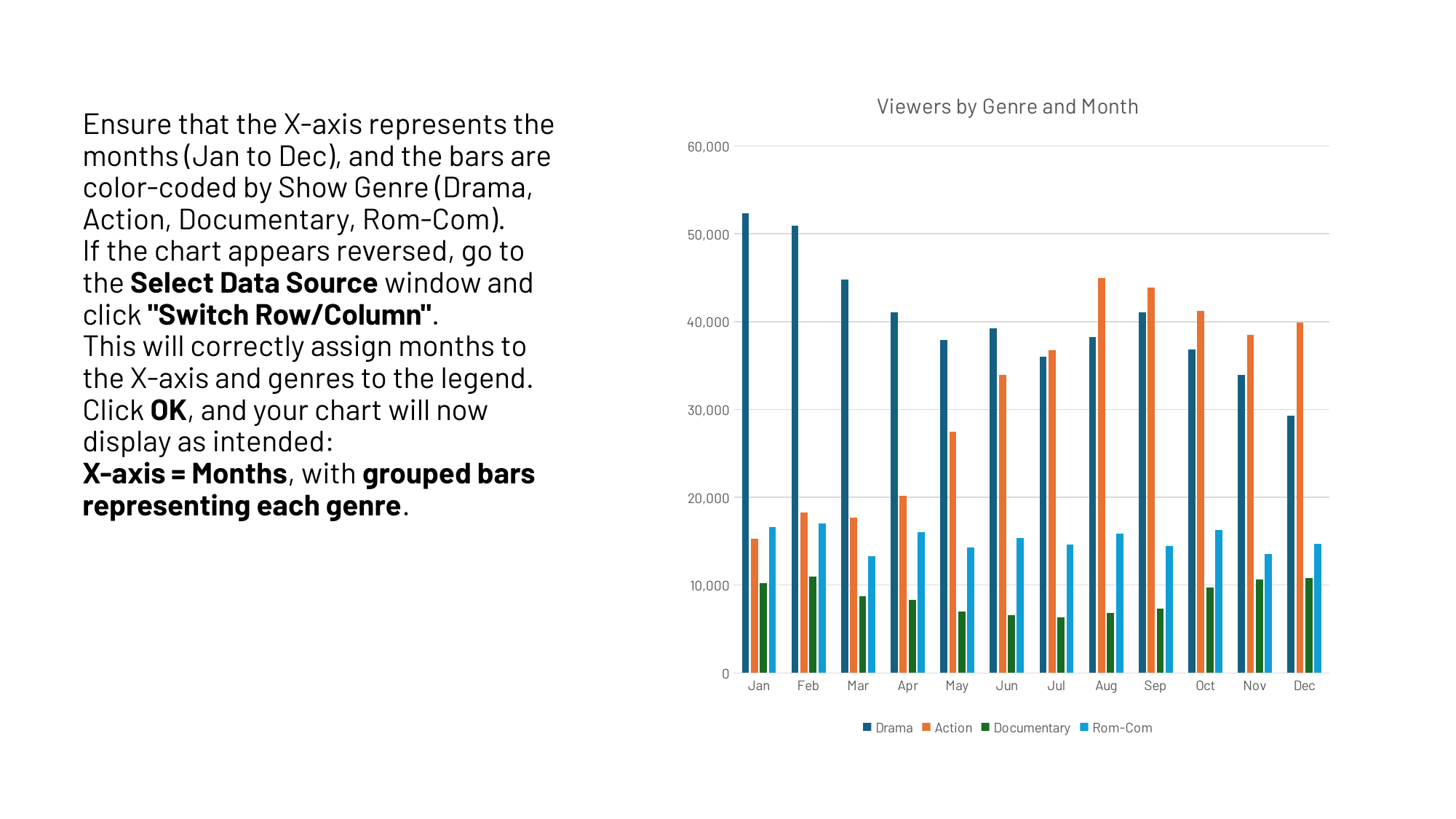

### Chart: Viewers by Genre and Month

| Category | Drama | Action | Documentary | Rom-Com |
|---|---|---|---|---|
| Jan | 52315.0 | 15290.0 | 10204.0 | 16580.0 |
| Feb | 50928.0 | 18301.0 | 10980.0 | 16991.0 |
| Mar | 44762.0 | 17645.0 | 8765.0 | 13274.0 |
| Apr | 41109.0 | 20191.0 | 8302.0 | 16002.0 |
| May | 37893.0 | 27483.0 | 7019.0 | 14312.0 |
| Jun | 39284.0 | 33901.0 | 6554.0 | 15402.0 |
| Jul | 36017.0 | 36782.0 | 6310.0 | 14658.0 |
| Aug | 38220.0 | 45002.0 | 6841.0 | 15820.0 |
| Sep | 41107.0 | 43891.0 | 7320.0 | 14491.0 |
| Oct | 36834.0 | 41202.0 | 9712.0 | 16288.0 |
| Nov | 33950.0 | 38505.0 | 10604.0 | 13500.0 |
| Dec | 29302.0 | 39871.0 | 10783.0 | 14738.0 |
# Ensure that the X-axis represents the months (Jan to Dec), and the bars are color-coded by Show Genre (Drama, Action, Documentary, Rom-Com).
If the chart appears reversed, go to the Select Data Source window and click "Switch Row/Column".
This will correctly assign months to the X-axis and genres to the legend.
Click OK, and your chart will now display as intended:
X-axis = Months, with grouped bars representing each genre.